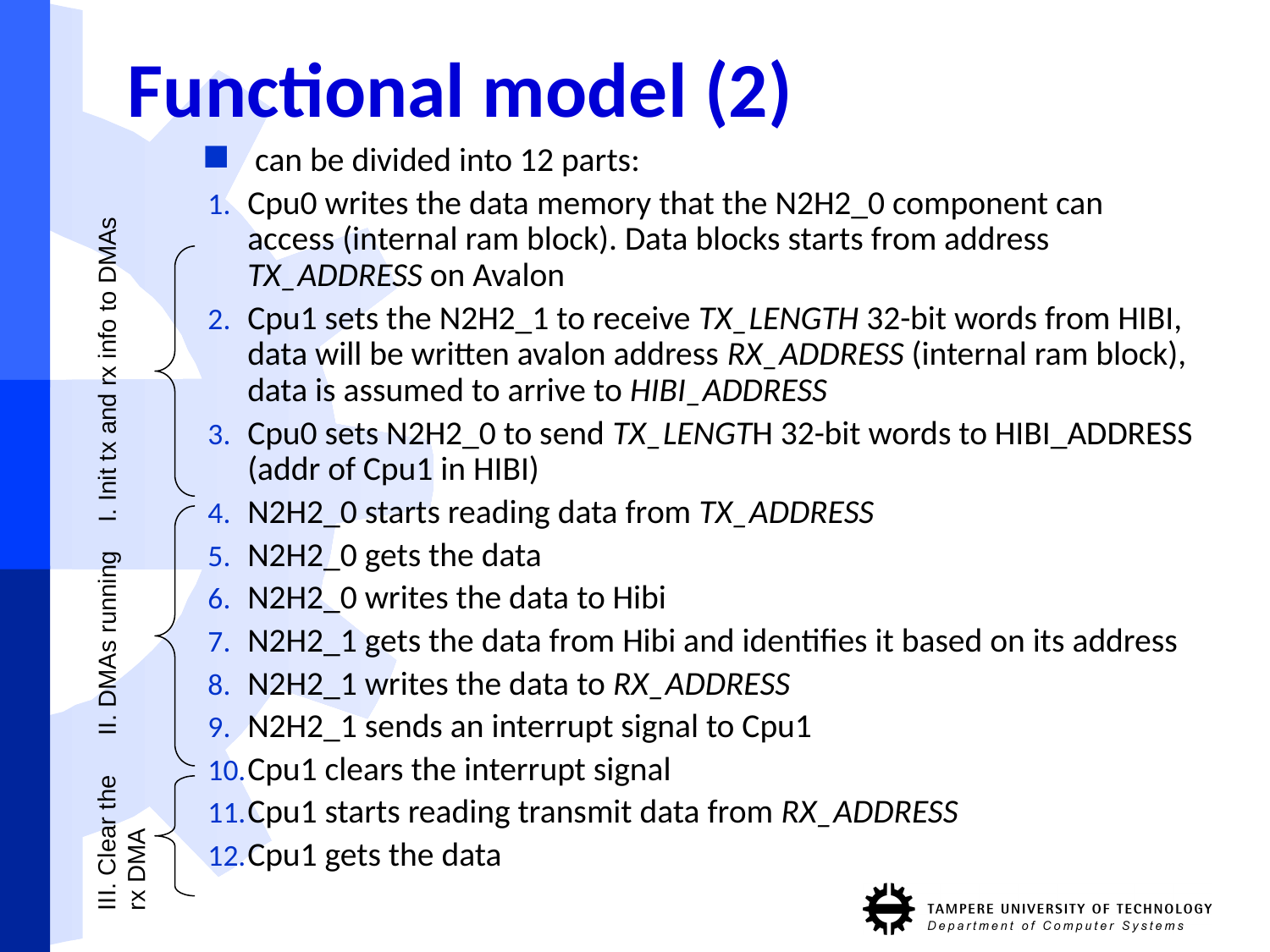

# Functional model (2)
 can be divided into 12 parts:
Cpu0 writes the data memory that the N2H2_0 component can access (internal ram block). Data blocks starts from address TX_ADDRESS on Avalon
Cpu1 sets the N2H2_1 to receive TX_LENGTH 32-bit words from HIBI, data will be written avalon address RX_ADDRESS (internal ram block), data is assumed to arrive to HIBI_ADDRESS
Cpu0 sets N2H2_0 to send TX_LENGTH 32-bit words to HIBI_ADDRESS (addr of Cpu1 in HIBI)
N2H2_0 starts reading data from TX_ADDRESS
N2H2_0 gets the data
N2H2_0 writes the data to Hibi
N2H2_1 gets the data from Hibi and identifies it based on its address
N2H2_1 writes the data to RX_ADDRESS
N2H2_1 sends an interrupt signal to Cpu1
Cpu1 clears the interrupt signal
Cpu1 starts reading transmit data from RX_ADDRESS
Cpu1 gets the data

I. Init tx and rx info to DMAs

II. DMAs running

III. Clear the rx DMA